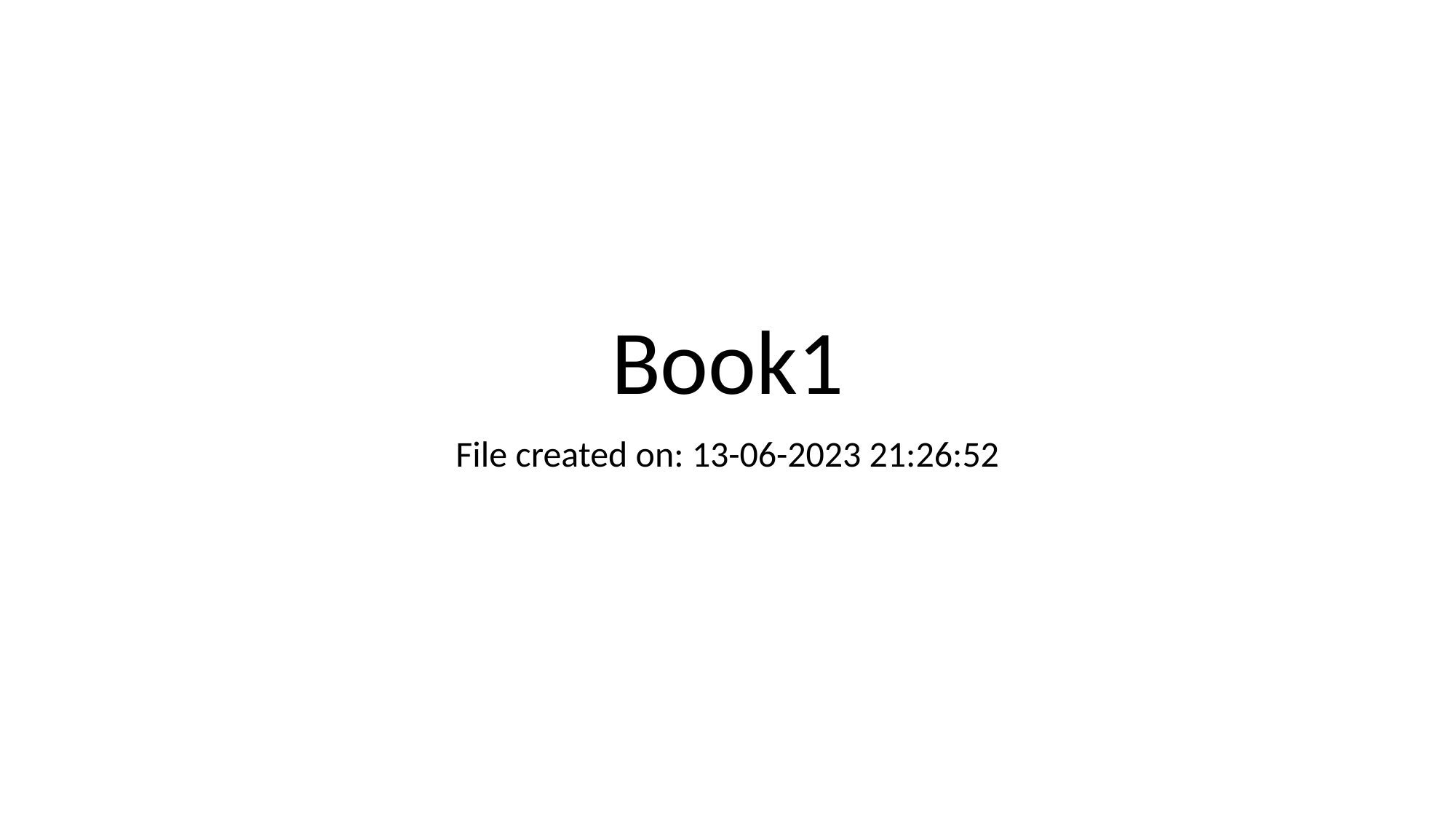

# Book1
File created on: 13-06-2023 21:26:52